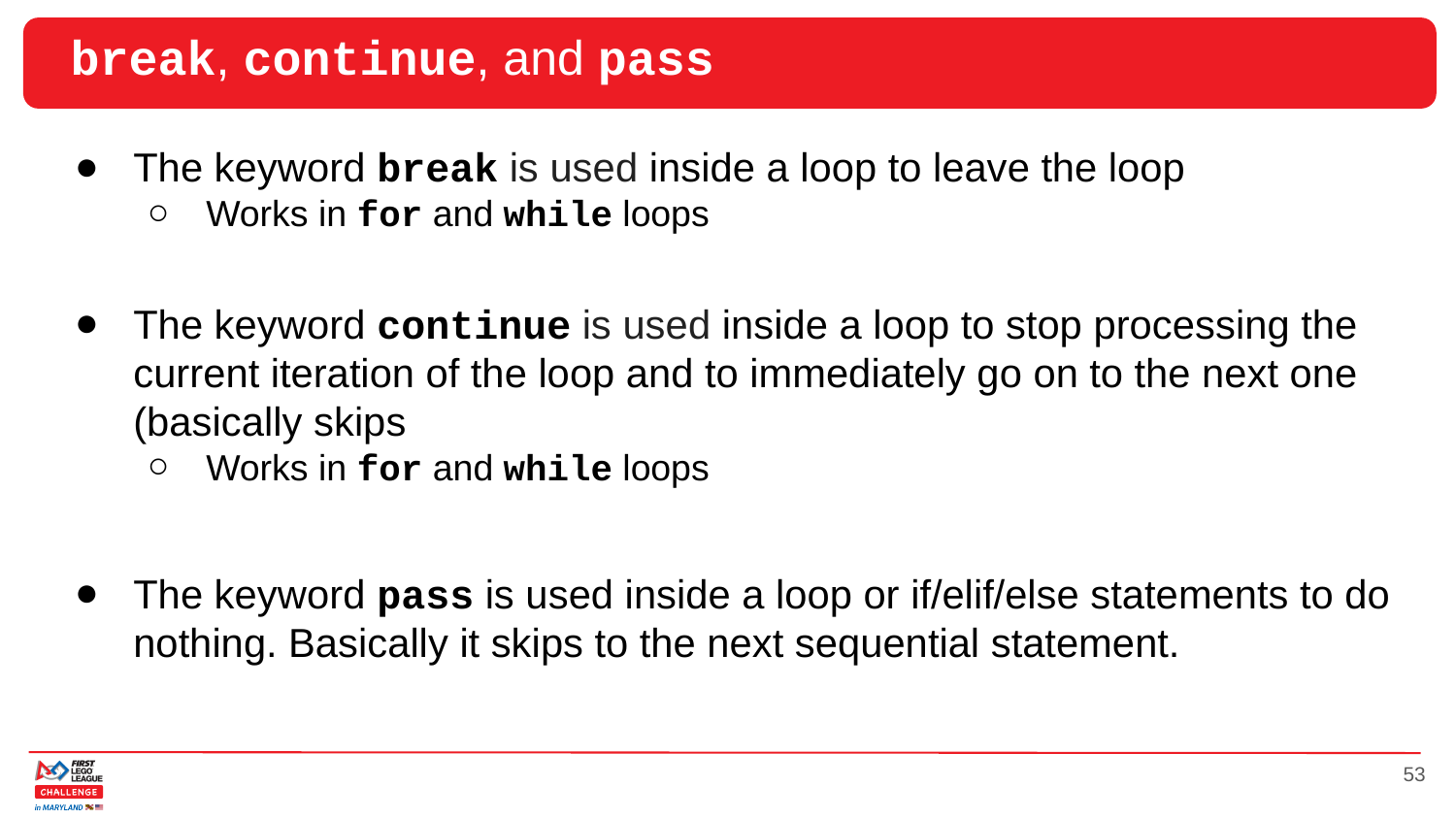

# break, continue, and pass
The keyword break is used inside a loop to leave the loop
Works in for and while loops

The keyword continue is used inside a loop to stop processing the current iteration of the loop and to immediately go on to the next one (basically skips
Works in for and while loops

The keyword pass is used inside a loop or if/elif/else statements to do nothing. Basically it skips to the next sequential statement.
53